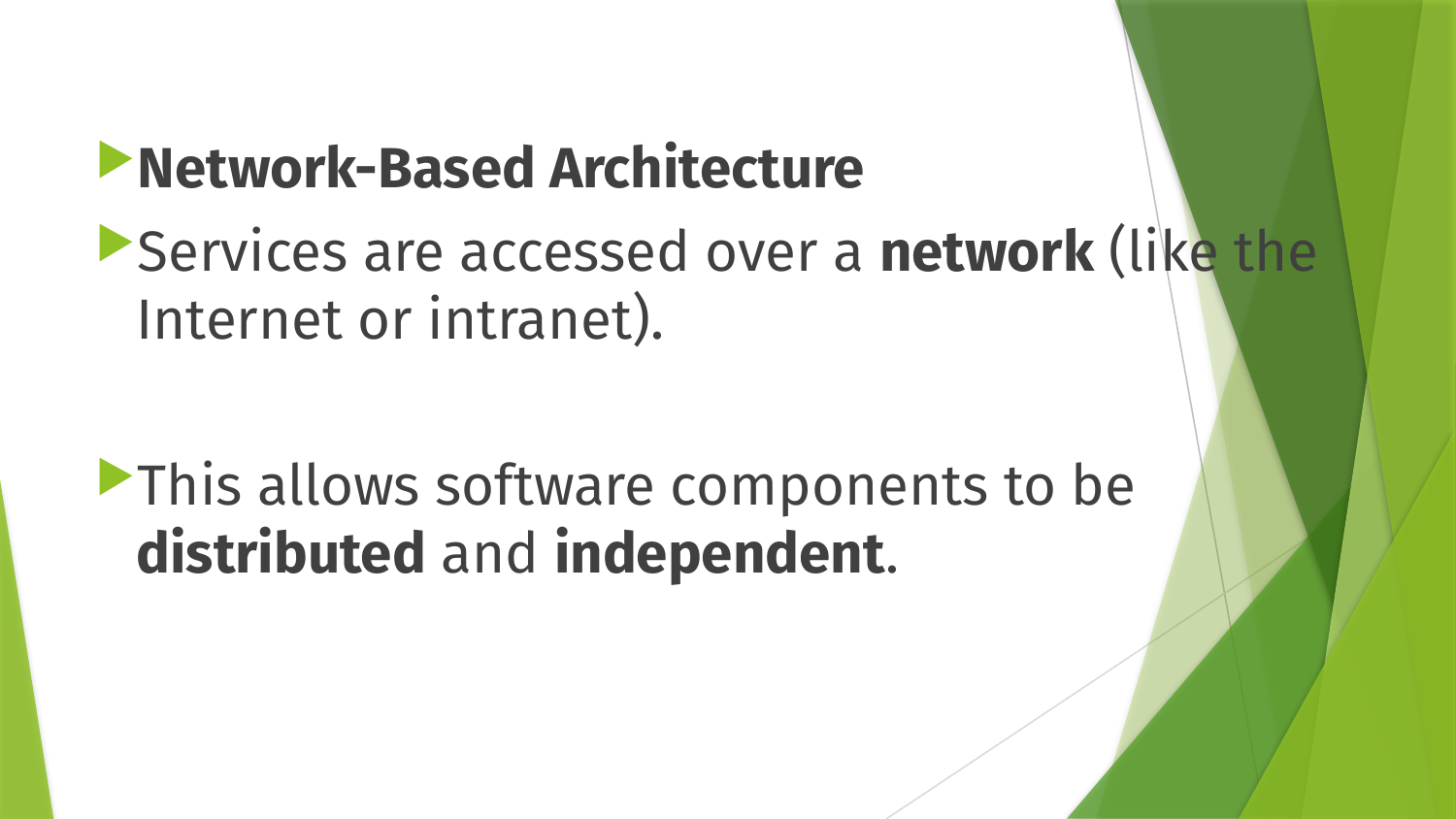

Network-Based Architecture
Services are accessed over a network (like the Internet or intranet).

This allows software components to be distributed and independent.